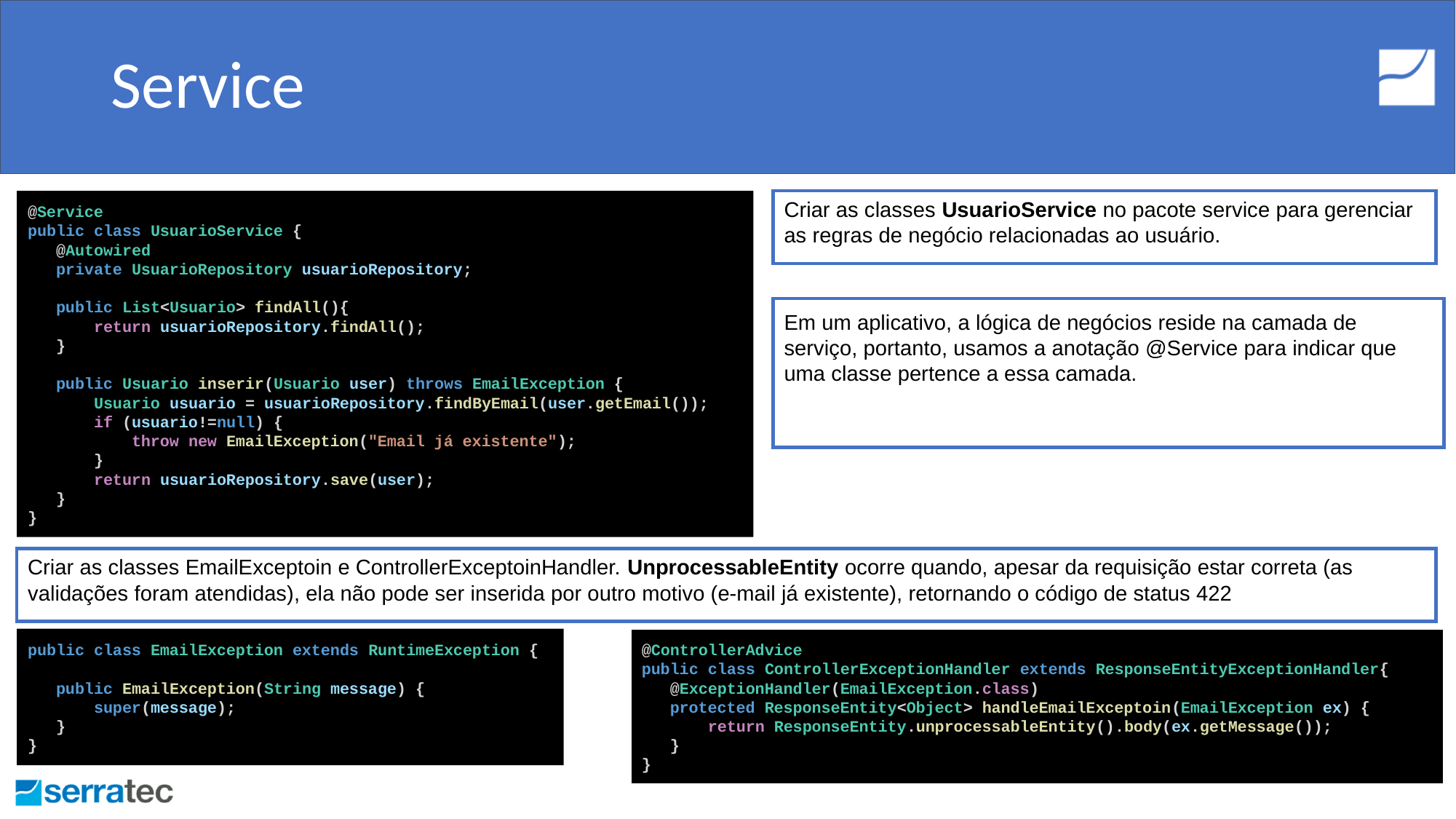

# Service
@Service
public class UsuarioService {
   @Autowired
   private UsuarioRepository usuarioRepository;

   public List<Usuario> findAll(){
       return usuarioRepository.findAll();
   }

   public Usuario inserir(Usuario user) throws EmailException {
       Usuario usuario = usuarioRepository.findByEmail(user.getEmail());
       if (usuario!=null) {
           throw new EmailException("Email já existente");
       }
       return usuarioRepository.save(user);
   }
}
Criar as classes UsuarioService no pacote service para gerenciar as regras de negócio relacionadas ao usuário.
Em um aplicativo, a lógica de negócios reside na camada de serviço, portanto, usamos a anotação @Service para indicar que uma classe pertence a essa camada.

Criar as classes EmailExceptoin e ControllerExceptoinHandler. UnprocessableEntity ocorre quando, apesar da requisição estar correta (as validações foram atendidas), ela não pode ser inserida por outro motivo (e-mail já existente), retornando o código de status 422

public class EmailException extends RuntimeException {

   public EmailException(String message) {
       super(message);
   }
}
@ControllerAdvice
public class ControllerExceptionHandler extends ResponseEntityExceptionHandler{
   @ExceptionHandler(EmailException.class)
   protected ResponseEntity<Object> handleEmailExceptoin(EmailException ex) {
       return ResponseEntity.unprocessableEntity().body(ex.getMessage());
   }
}